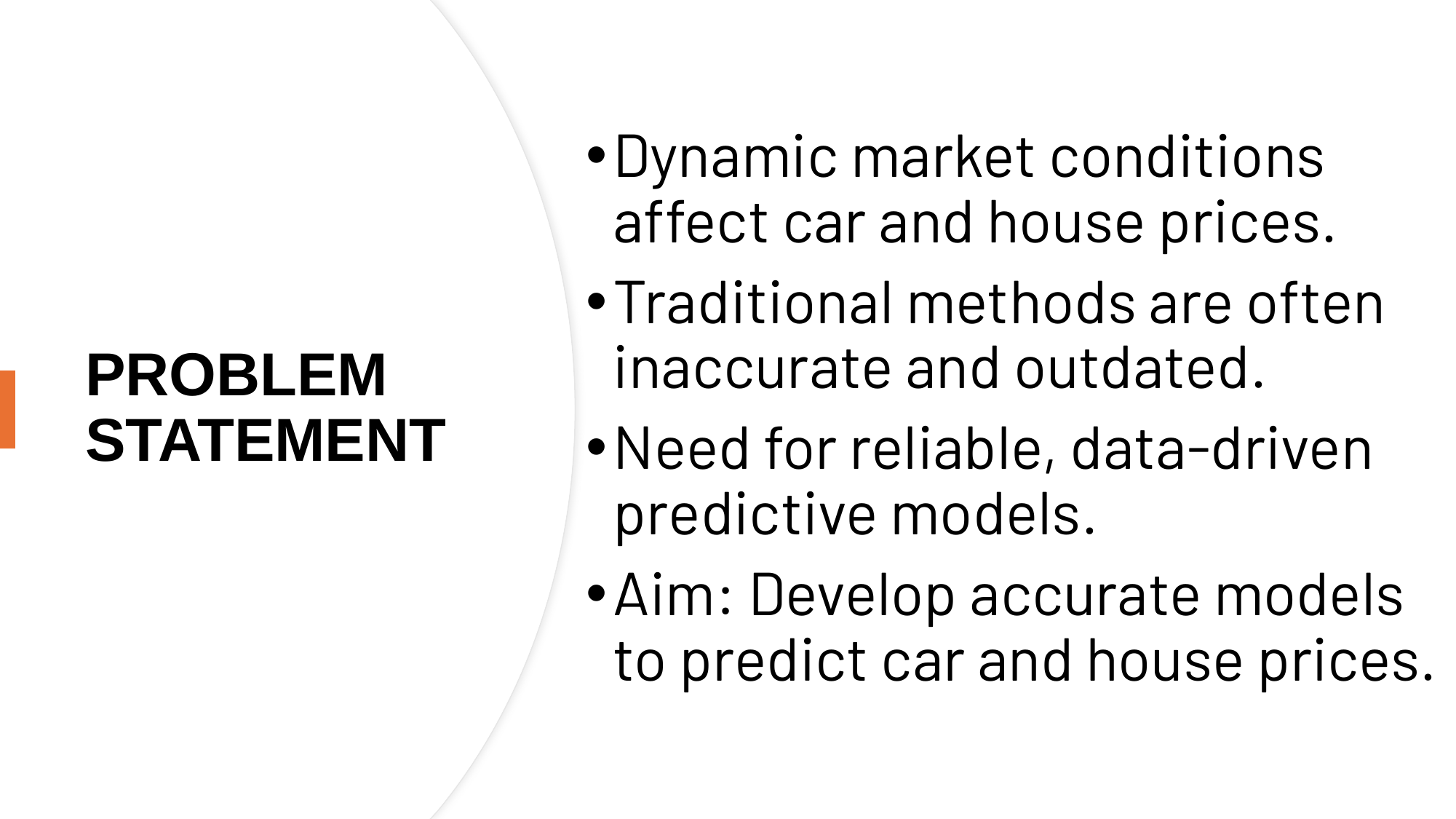

Dynamic market conditions affect car and house prices.
Traditional methods are often inaccurate and outdated.
Need for reliable, data-driven predictive models.
Aim: Develop accurate models to predict car and house prices.
# Problem Statement